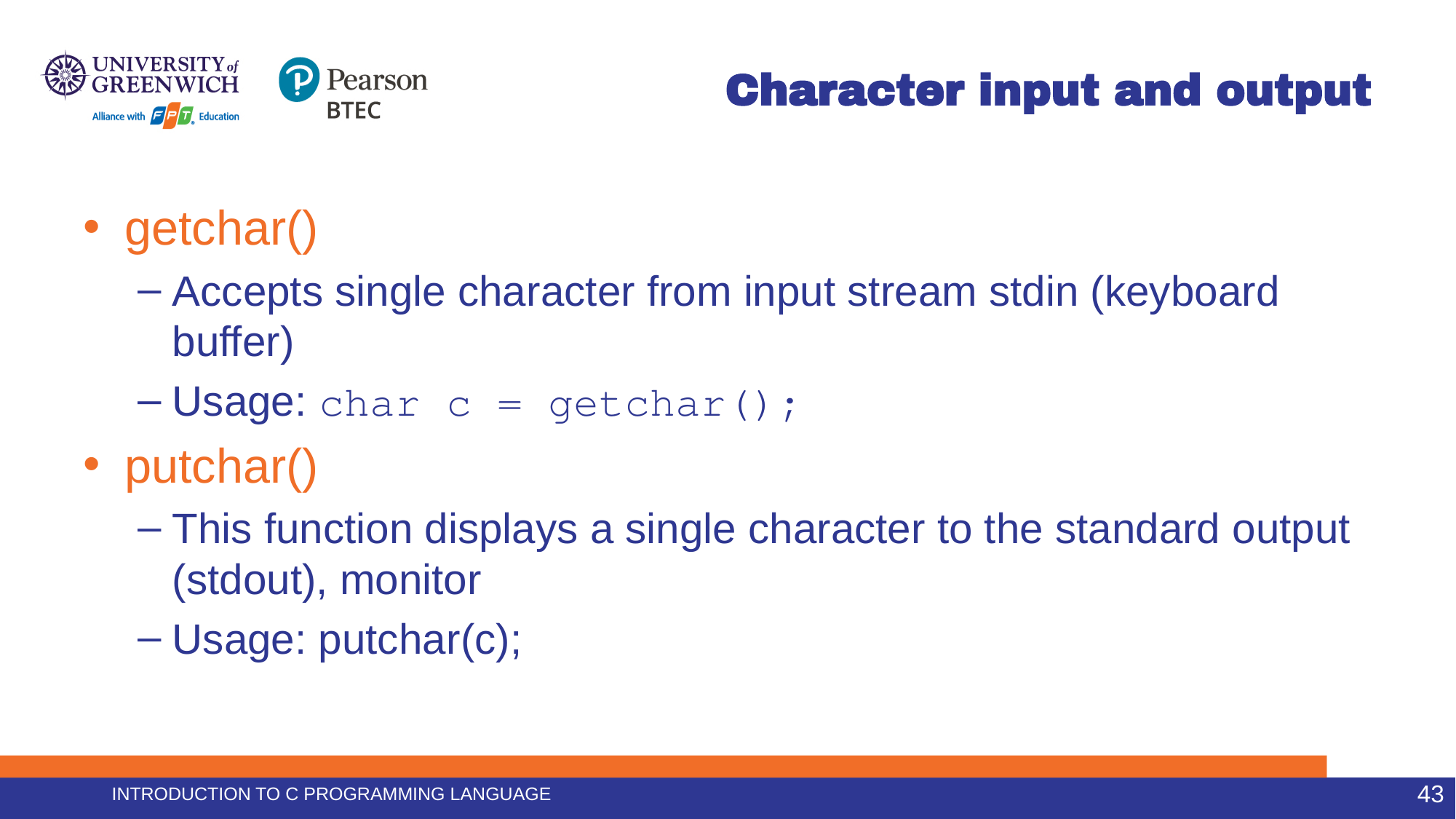

# Character input and output
getchar()
Accepts single character from input stream stdin (keyboard buffer)
Usage: char c = getchar();
putchar()
This function displays a single character to the standard output (stdout), monitor
Usage: putchar(c);
Introduction to C programming language
43